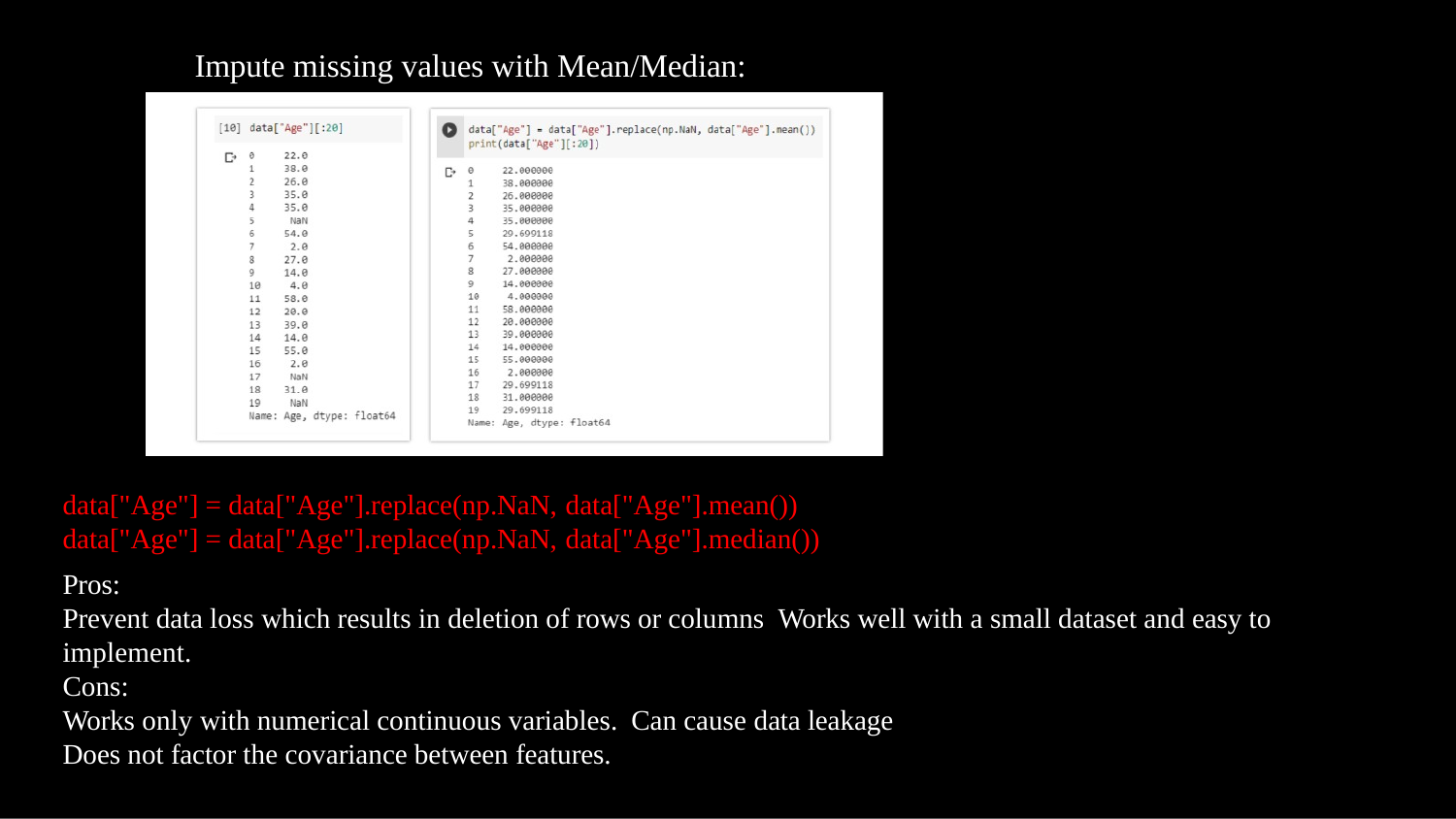

# Impute missing values with Mean/Median:

data["Age"] = data["Age"].replace(np.NaN, data["Age"].mean())
data["Age"] = data["Age"].replace(np.NaN, data["Age"].median())
Pros:
Prevent data loss which results in deletion of rows or columns  Works well with a small dataset and easy to implement.
Cons:
Works only with numerical continuous variables.  Can cause data leakage
Does not factor the covariance between features.